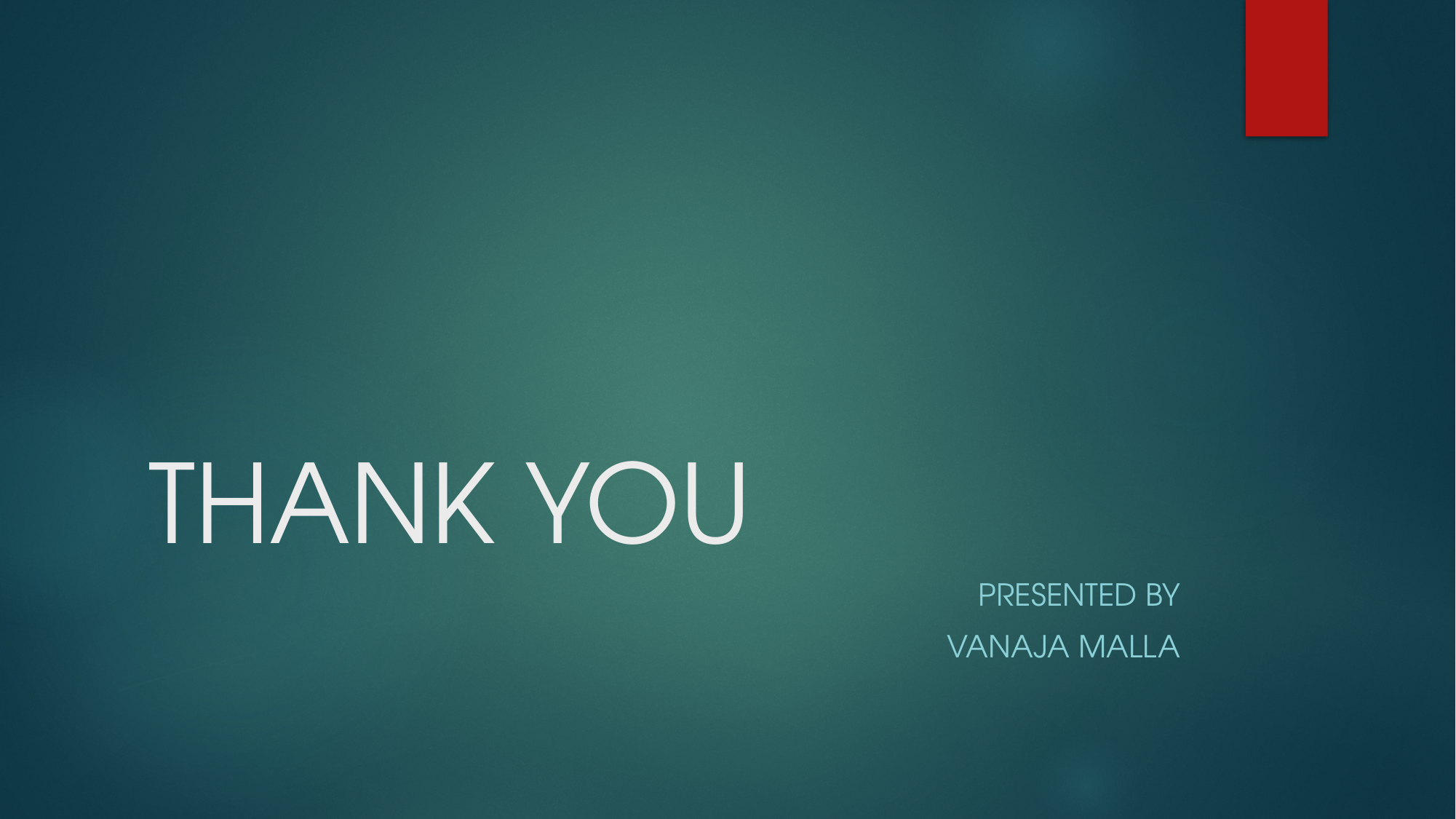

# THANK YOU
Presented By
VanAJA Malla